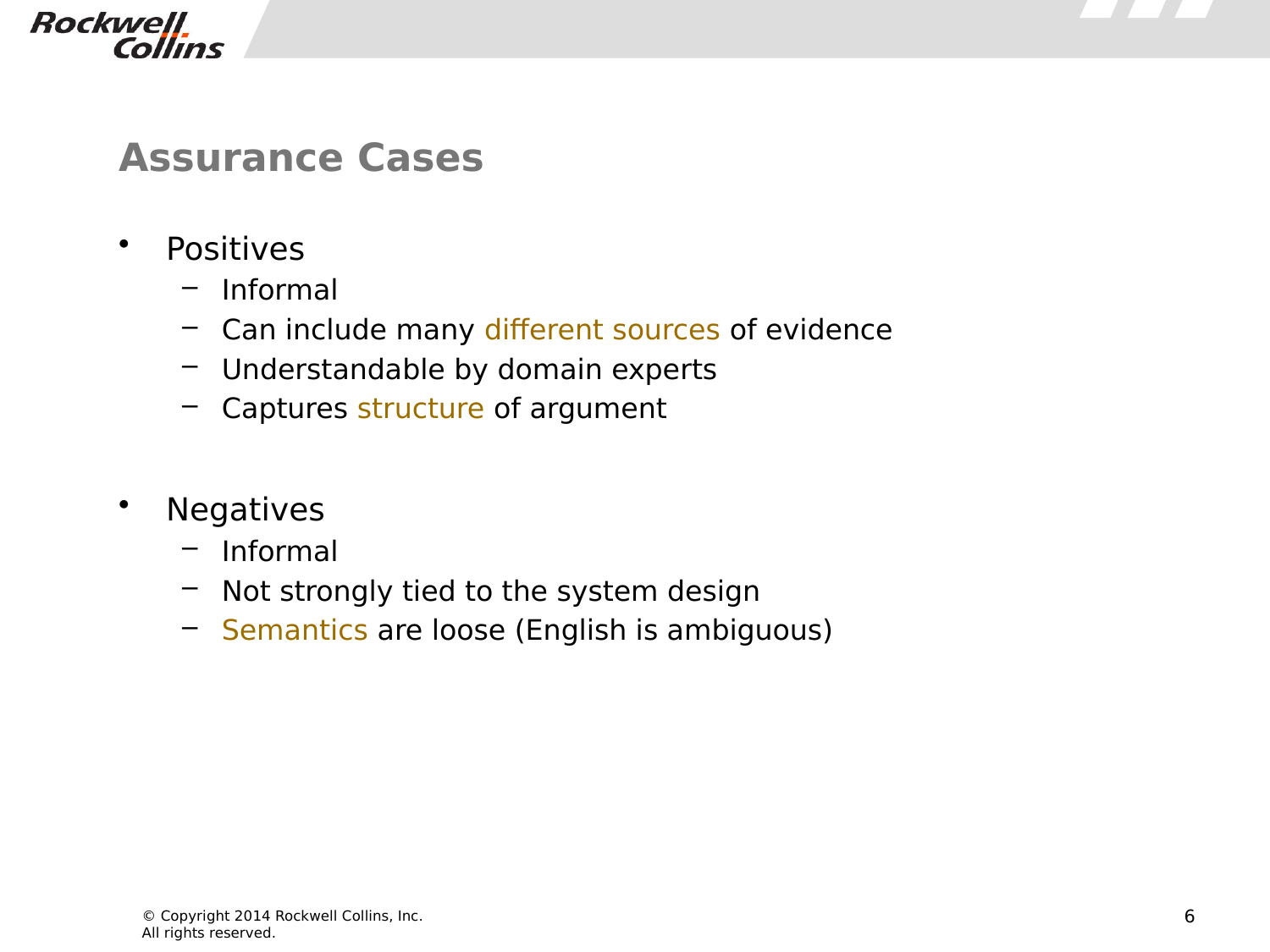

# Assurance Cases
Positives
Informal
Can include many different sources of evidence
Understandable by domain experts
Captures structure of argument

Negatives
Informal
Not strongly tied to the system design
Semantics are loose (English is ambiguous)
6